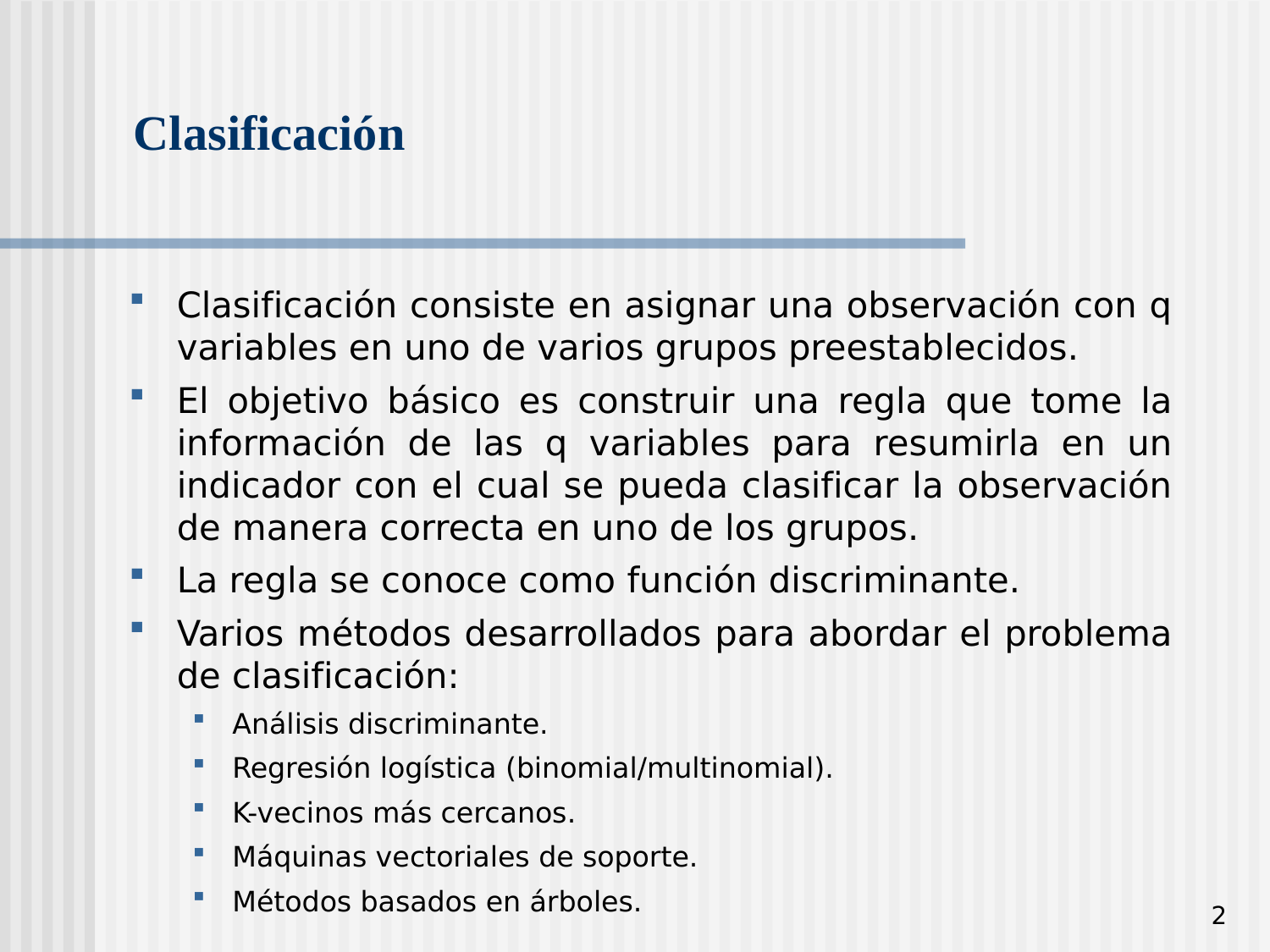

# Clasificación
Clasificación consiste en asignar una observación con q variables en uno de varios grupos preestablecidos.
El objetivo básico es construir una regla que tome la información de las q variables para resumirla en un indicador con el cual se pueda clasificar la observación de manera correcta en uno de los grupos.
La regla se conoce como función discriminante.
Varios métodos desarrollados para abordar el problema de clasificación:
Análisis discriminante.
Regresión logística (binomial/multinomial).
K-vecinos más cercanos.
Máquinas vectoriales de soporte.
Métodos basados en árboles.

2